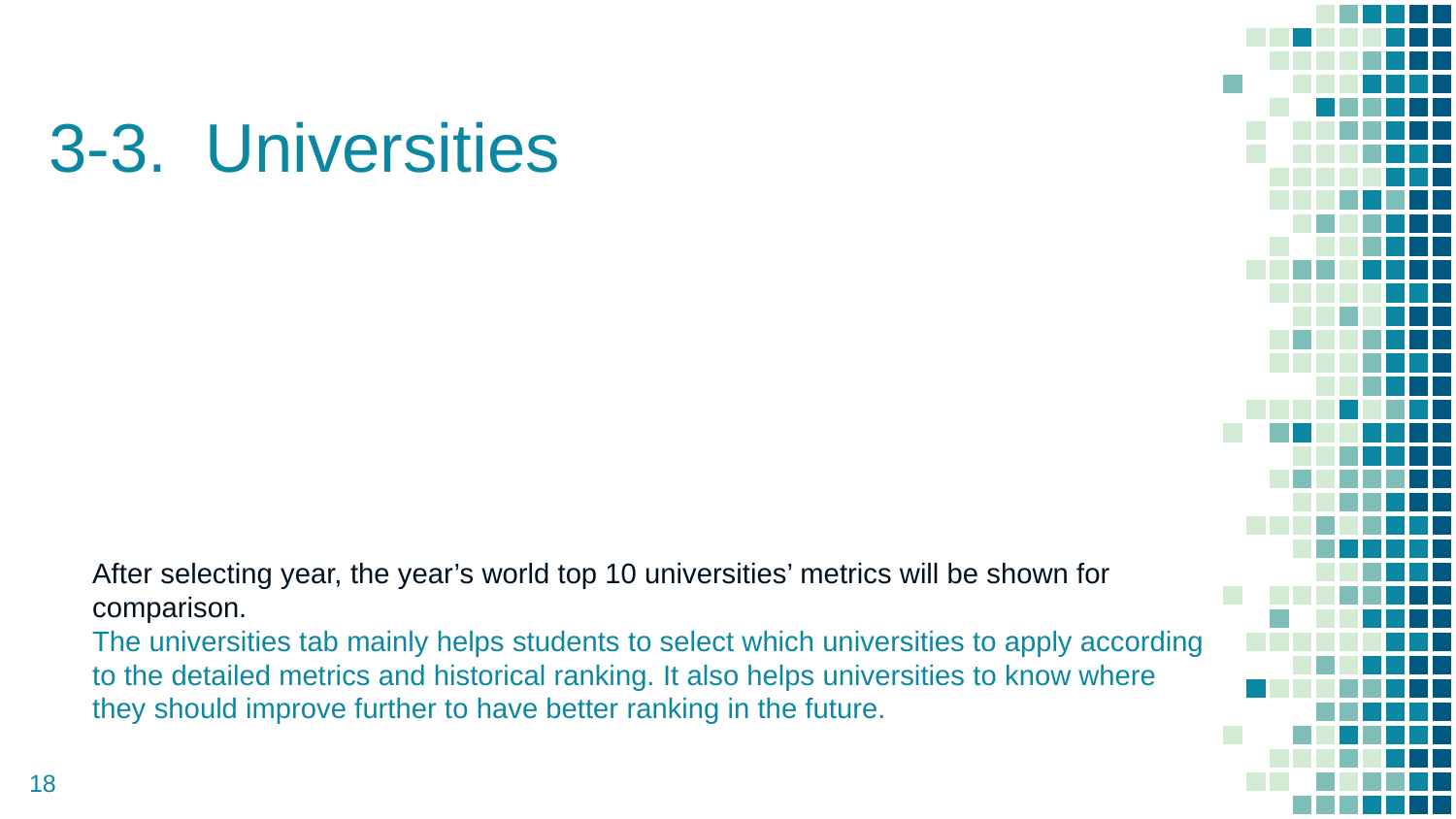

3-3.  Universities
After selecting year, the year’s world top 10 universities’ metrics will be shown for comparison.
The universities tab mainly helps students to select which universities to apply according to the detailed metrics and historical ranking. It also helps universities to know where they should improve further to have better ranking in the future.
18